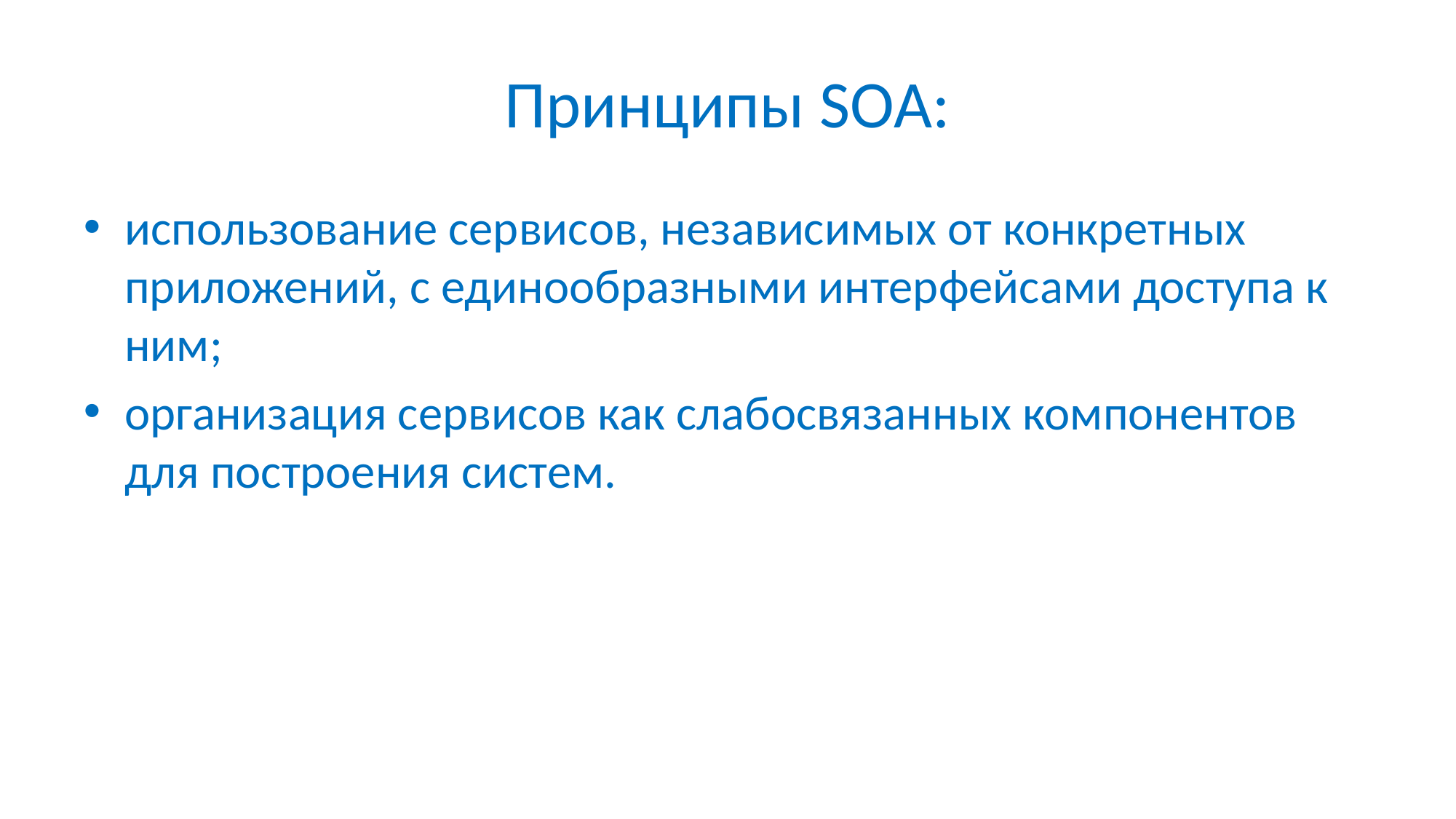

# Принципы SOA:
использование сервисов, независимых от конкретных приложений, с единообразными интерфейсами доступа к ним;
организация сервисов как слабосвязанных компонентов для построения систем.